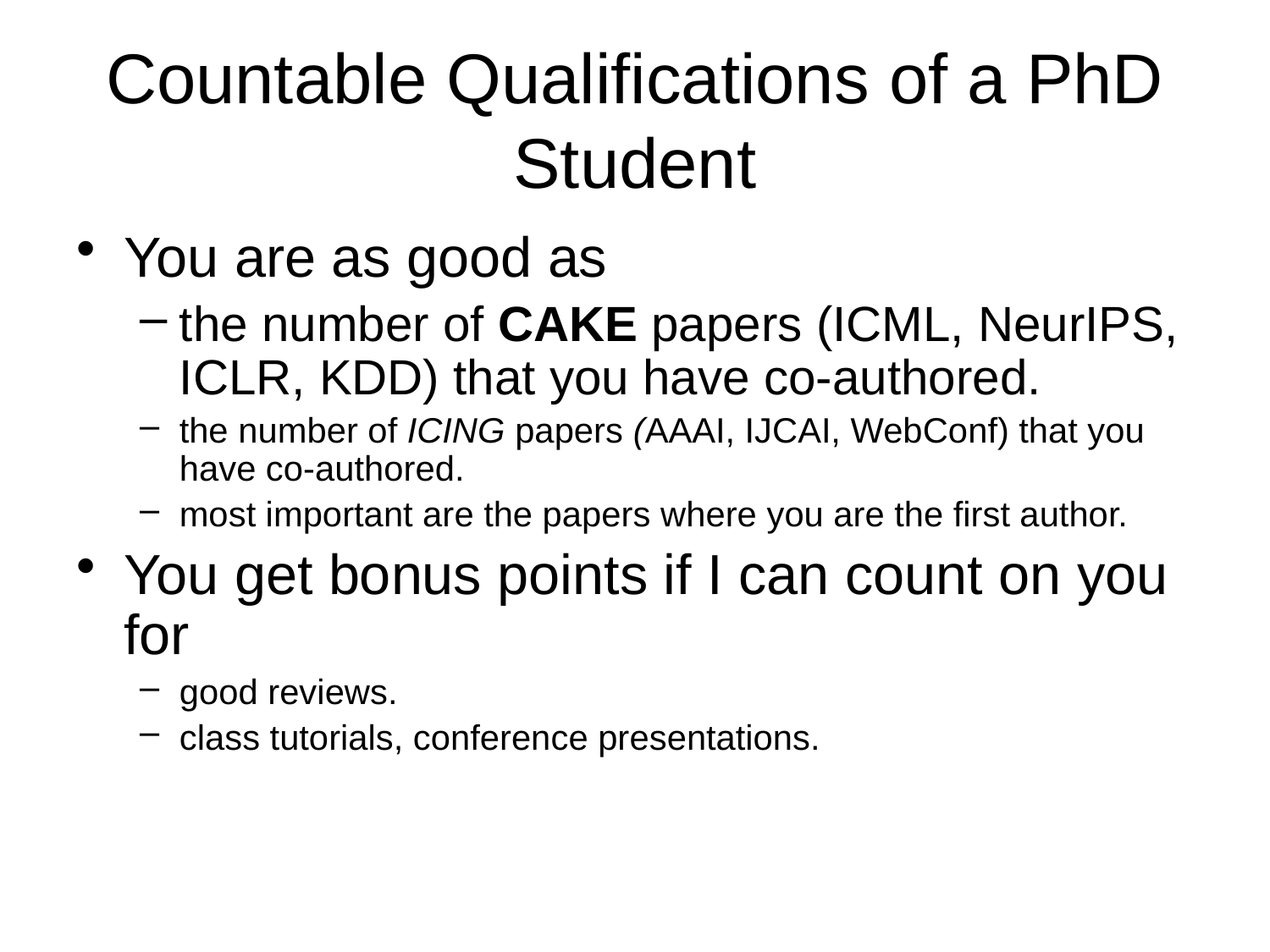

# Countable Qualifications of a PhD Student
You are as good as
the number of CAKE papers (ICML, NeurIPS, ICLR, KDD) that you have co-authored.
the number of ICING papers (AAAI, IJCAI, WebConf) that you have co-authored.
most important are the papers where you are the first author.
You get bonus points if I can count on you for
good reviews.
class tutorials, conference presentations.